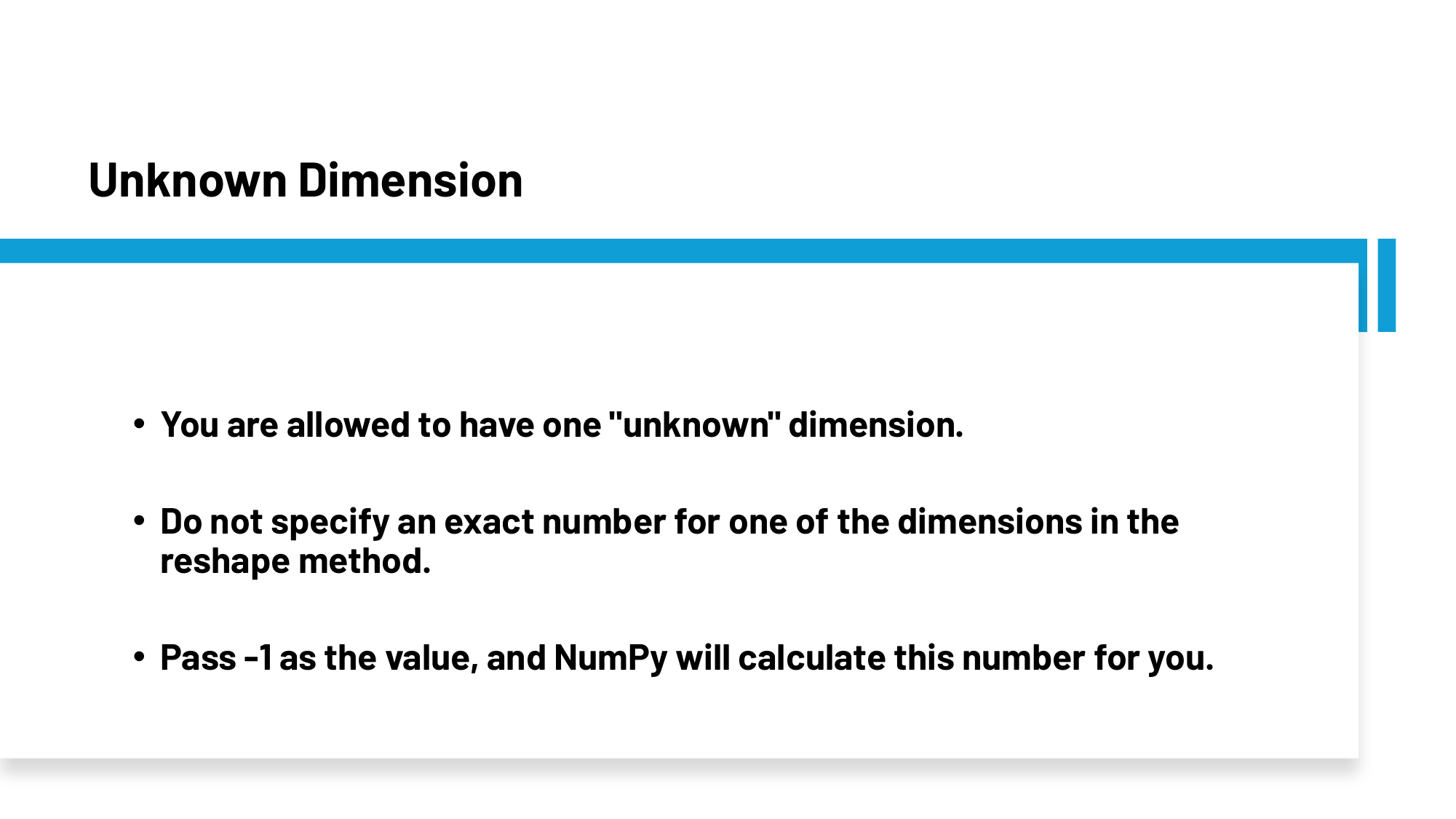

Unknown Dimension

You are allowed to have one "unknown" dimension.

Do not specify an exact number for one of the dimensions in the reshape method.

Pass -1 as the value, and NumPy will calculate this number for you.